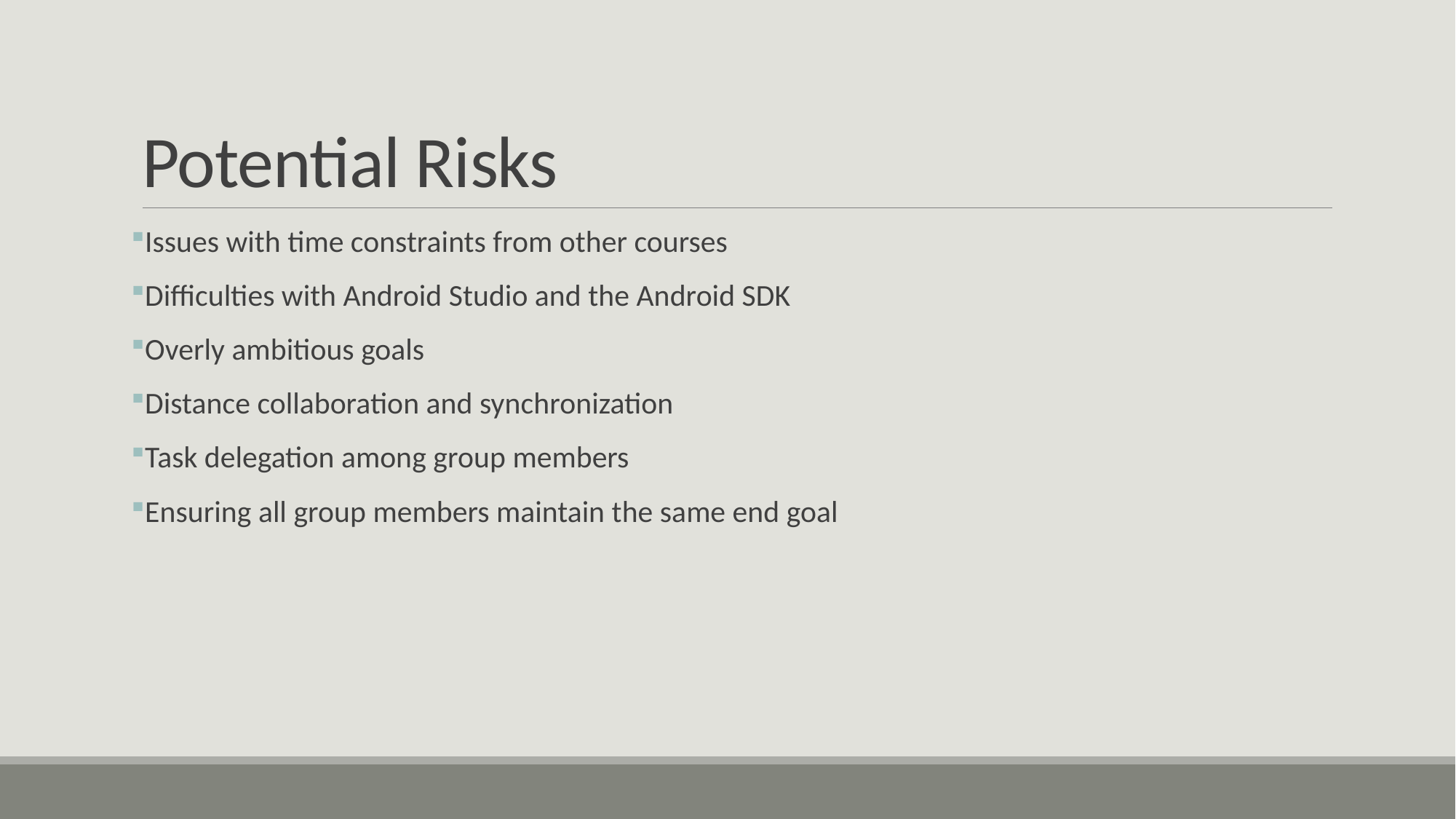

# Potential Risks
Issues with time constraints from other courses
Difficulties with Android Studio and the Android SDK
Overly ambitious goals
Distance collaboration and synchronization
Task delegation among group members
Ensuring all group members maintain the same end goal